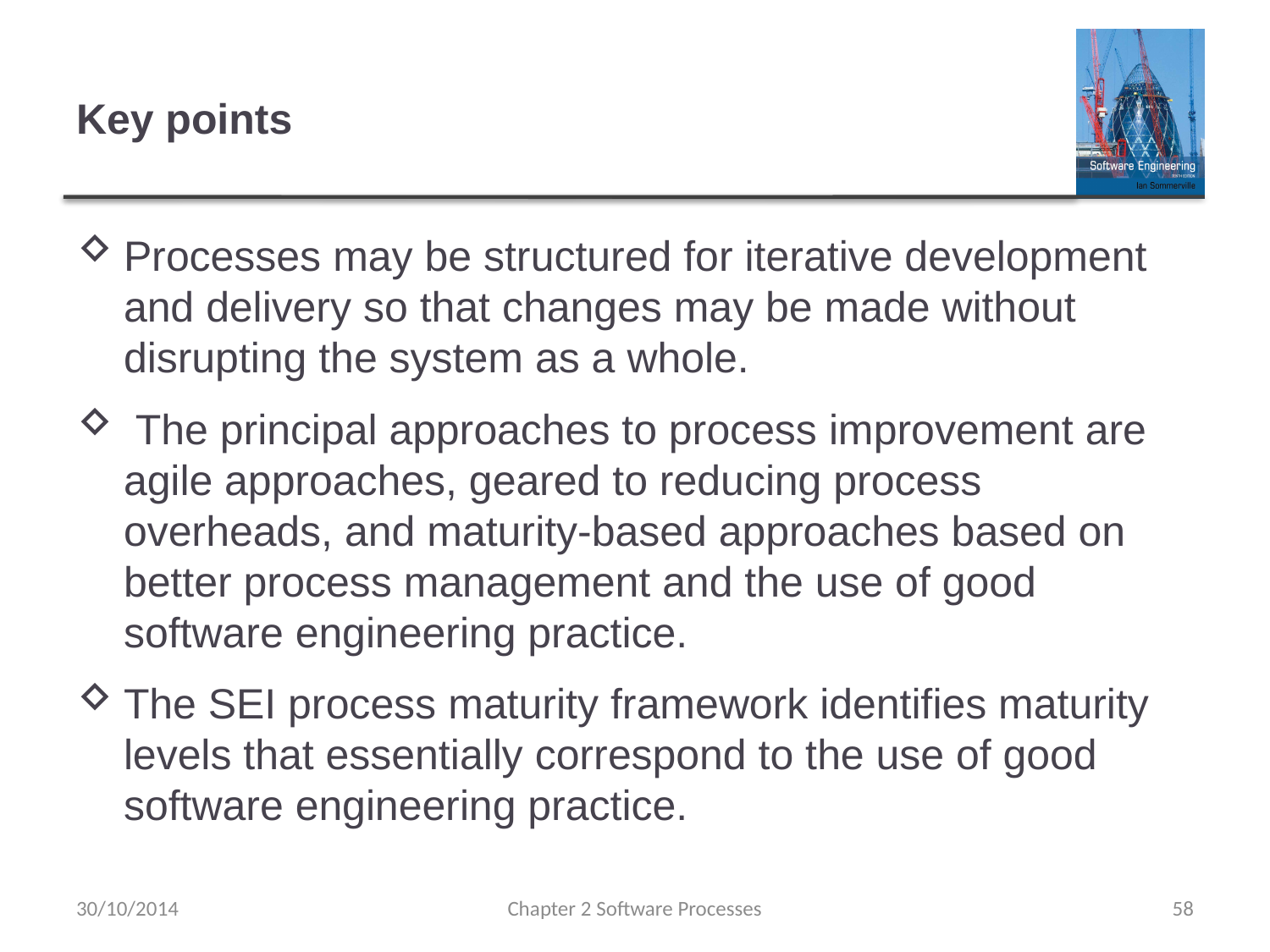

# Key points
Processes may be structured for iterative development and delivery so that changes may be made without disrupting the system as a whole.
 The principal approaches to process improvement are agile approaches, geared to reducing process overheads, and maturity-based approaches based on better process management and the use of good software engineering practice.
The SEI process maturity framework identifies maturity levels that essentially correspond to the use of good software engineering practice.

30/10/2014
Chapter 2 Software Processes
58